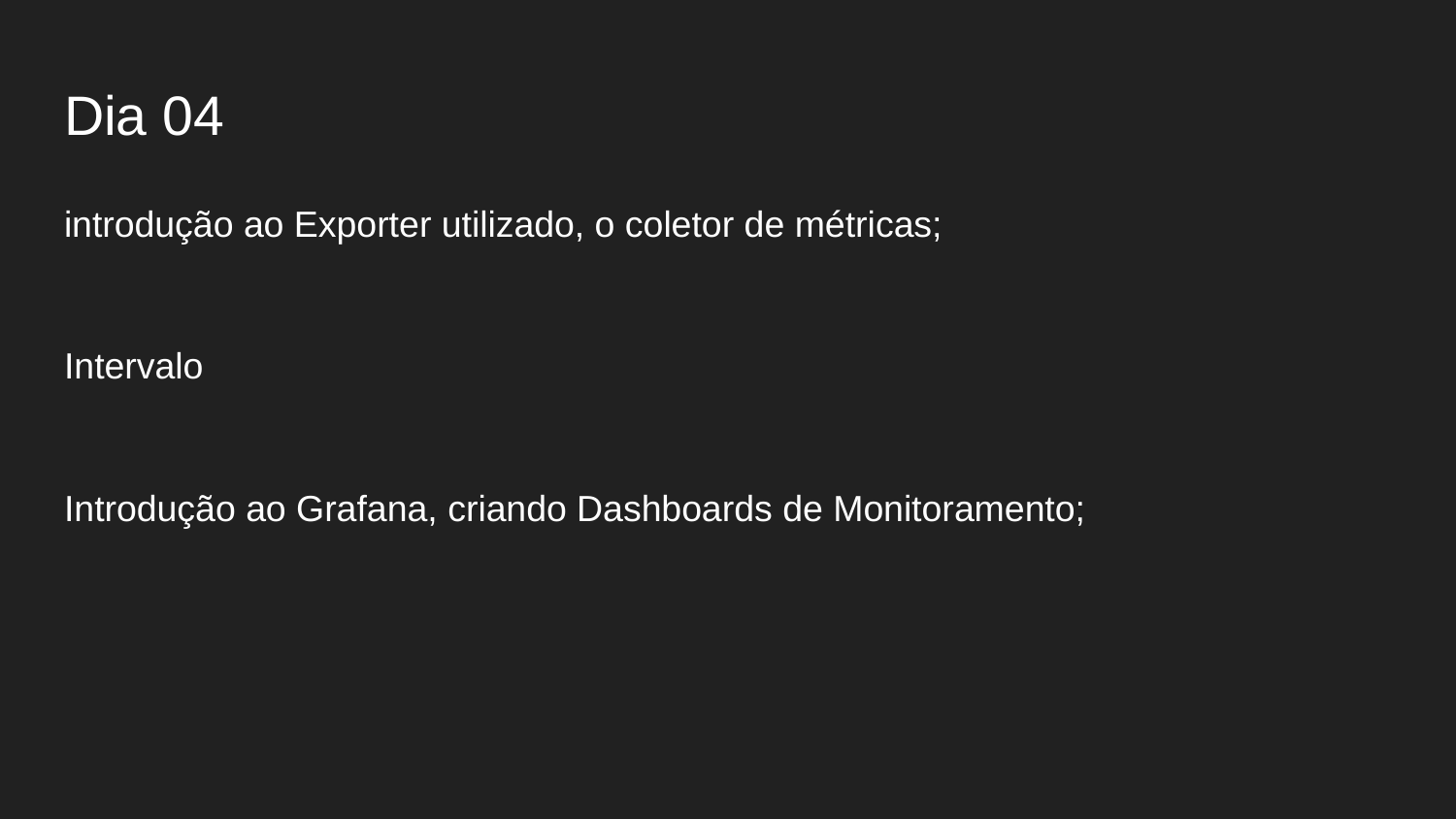

# Dia 04
introdução ao Exporter utilizado, o coletor de métricas;

Intervalo

Introdução ao Grafana, criando Dashboards de Monitoramento;